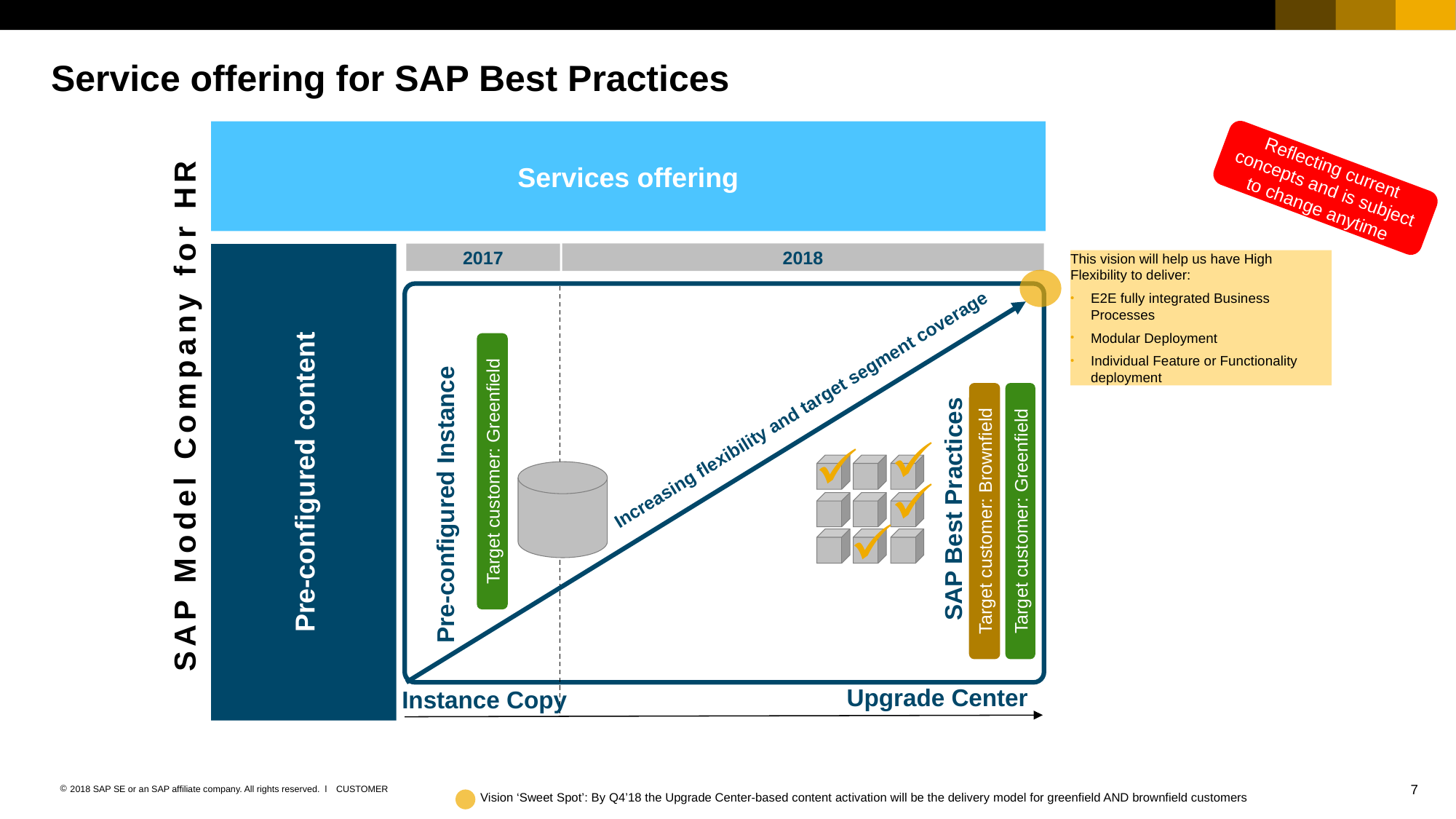

# Service offering for SAP Best Practices
Services offering
Reflecting current concepts and is subject to change anytime
2018
2017

Target customer: Greenfield
Target customer: Brownfield
Target customer: Greenfield
Increasing flexibility and target segment coverage

SAP Best Practices
Pre-configured Instance
This vision will help us have High Flexibility to deliver:
E2E fully integrated Business Processes
Modular Deployment
Individual Feature or Functionality deployment

Pre-configured content
SAP Model Company for HR
Upgrade Center
Instance Copy

Vision ‘Sweet Spot’: By Q4’18 the Upgrade Center-based content activation will be the delivery model for greenfield AND brownfield customers